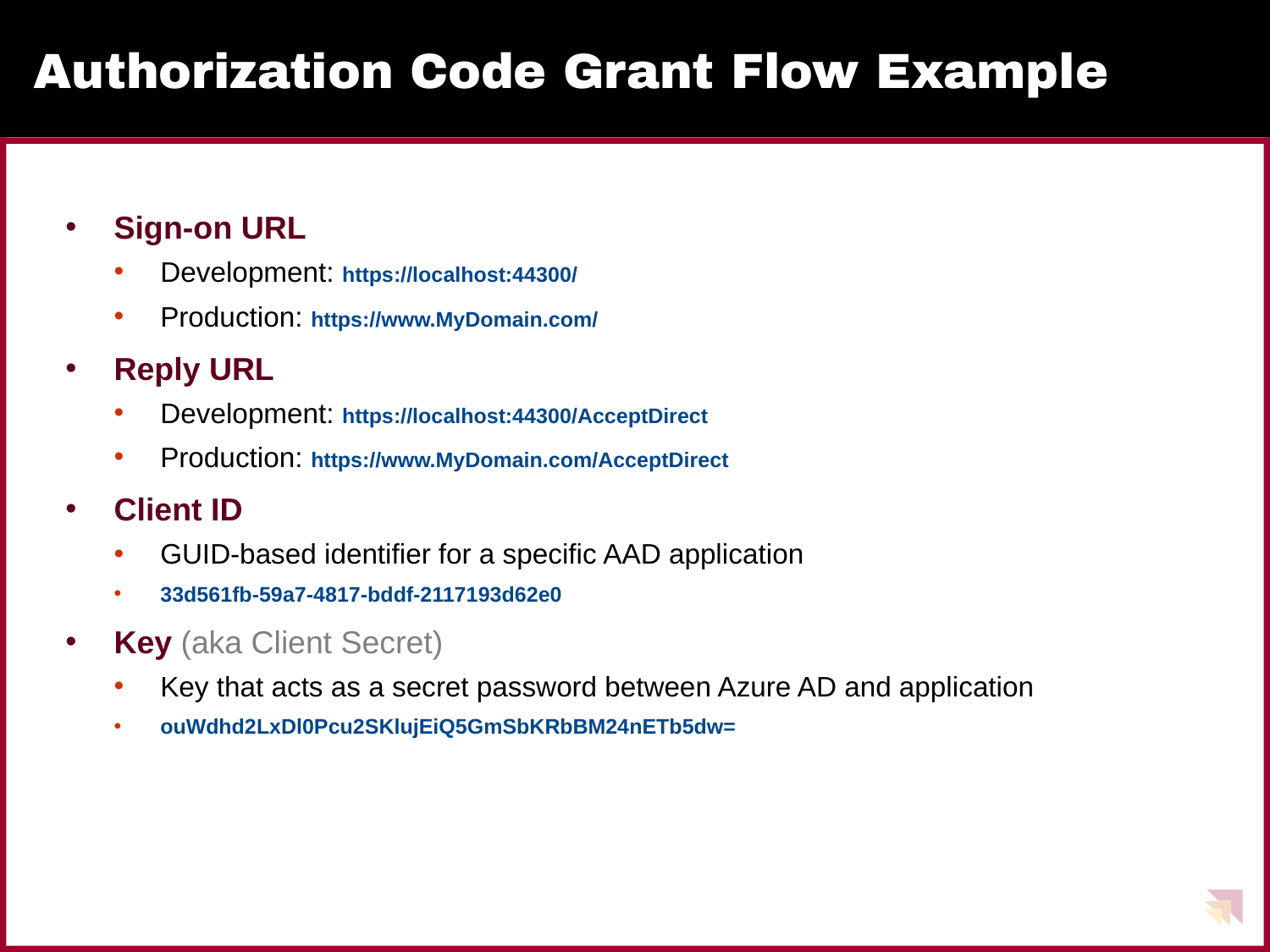

# Authorization Code Grant Flow Example
Sign-on URL
Development: https://localhost:44300/
Production: https://www.MyDomain.com/
Reply URL
Development: https://localhost:44300/AcceptDirect
Production: https://www.MyDomain.com/AcceptDirect
Client ID
GUID-based identifier for a specific AAD application
33d561fb-59a7-4817-bddf-2117193d62e0
Key (aka Client Secret)
Key that acts as a secret password between Azure AD and application
ouWdhd2LxDl0Pcu2SKlujEiQ5GmSbKRbBM24nETb5dw=